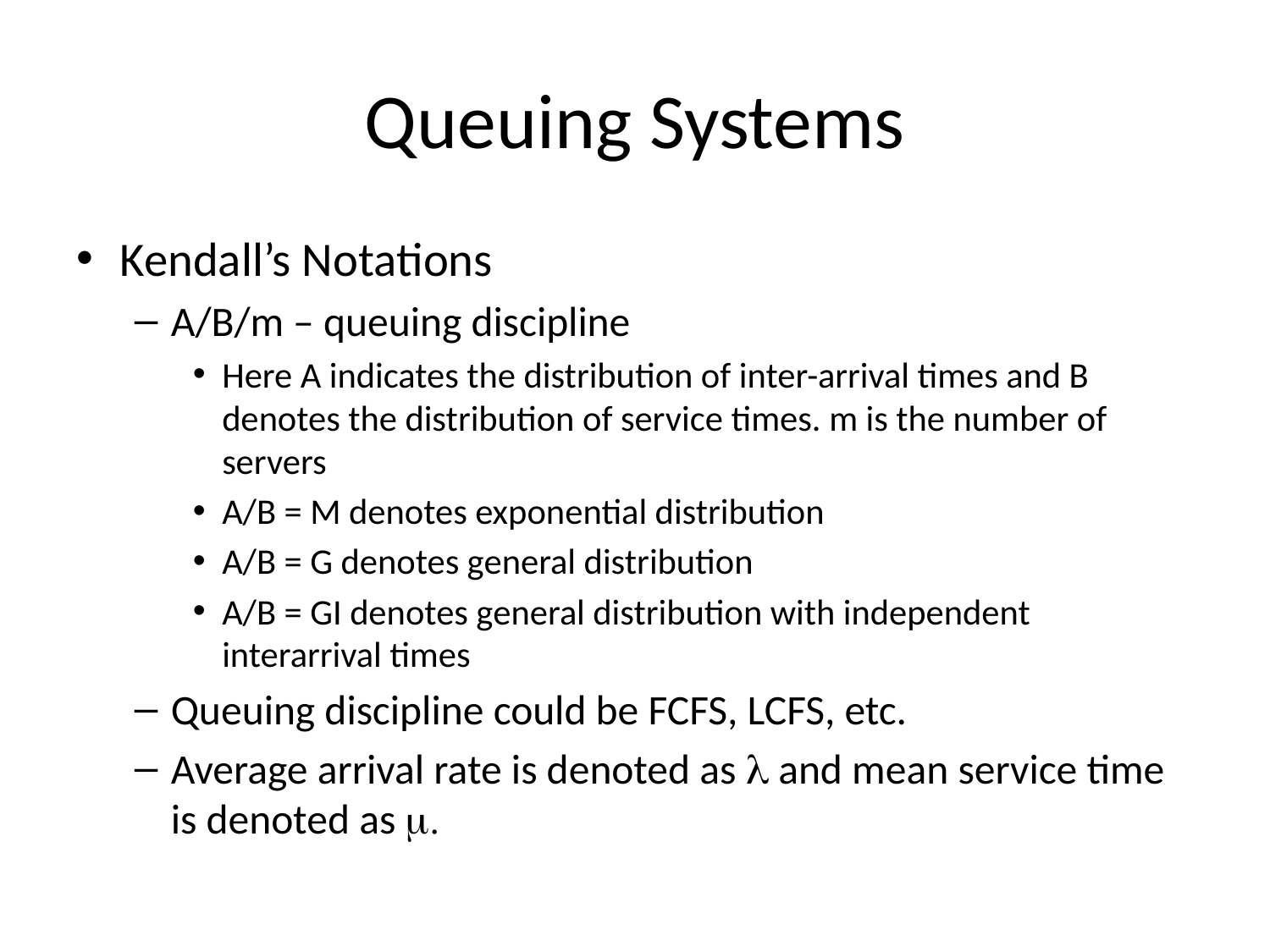

# Queuing Systems
Kendall’s Notations
A/B/m – queuing discipline
Here A indicates the distribution of inter-arrival times and B denotes the distribution of service times. m is the number of servers
A/B = M denotes exponential distribution
A/B = G denotes general distribution
A/B = GI denotes general distribution with independent interarrival times
Queuing discipline could be FCFS, LCFS, etc.
Average arrival rate is denoted as λ and mean service time is denoted as μ.